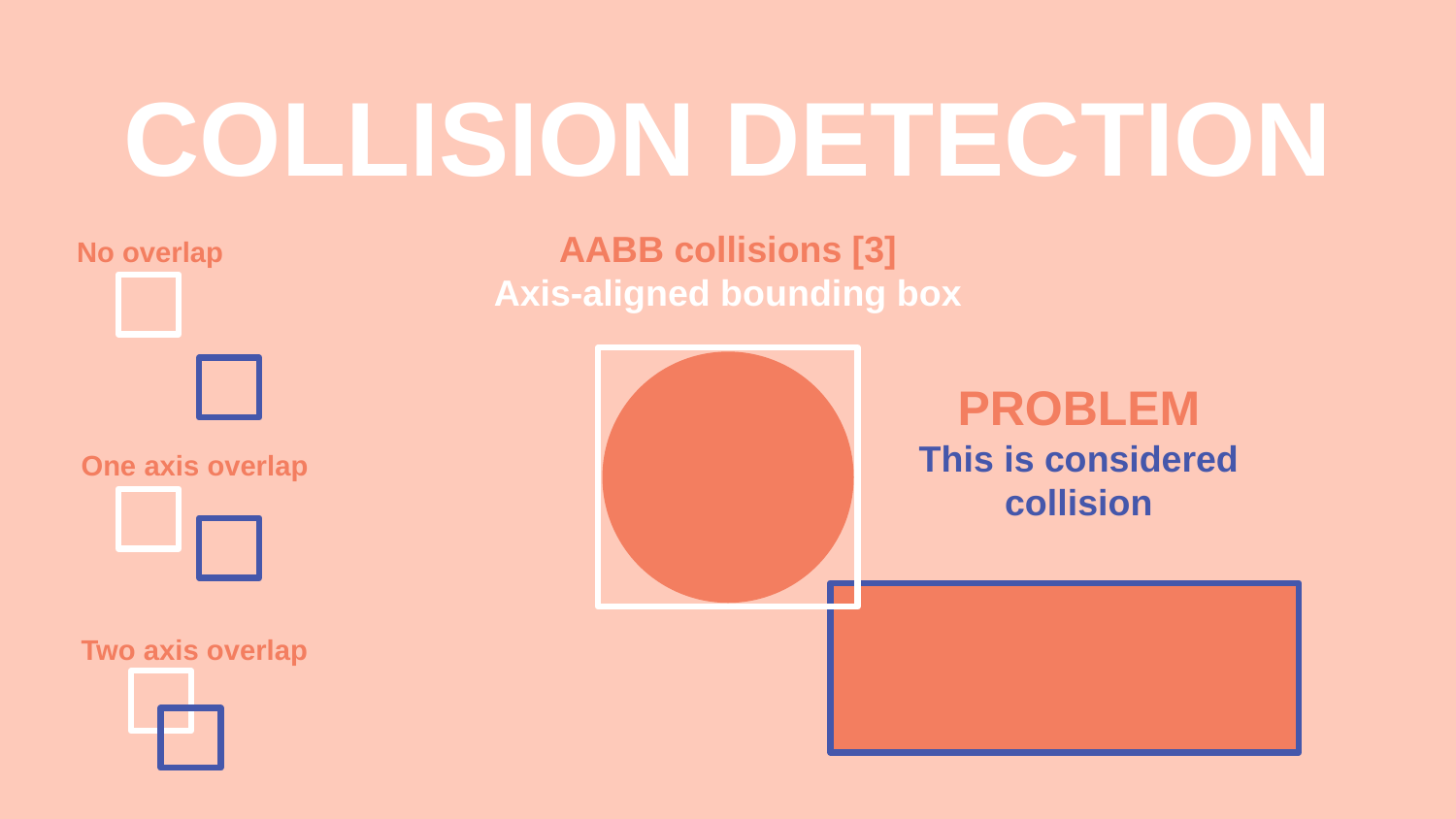

# COLLISION DETECTION
AABB collisions [3]
Axis-aligned bounding box
No overlap

PROBLEM
This is considered collision
One axis overlap

Two axis overlap